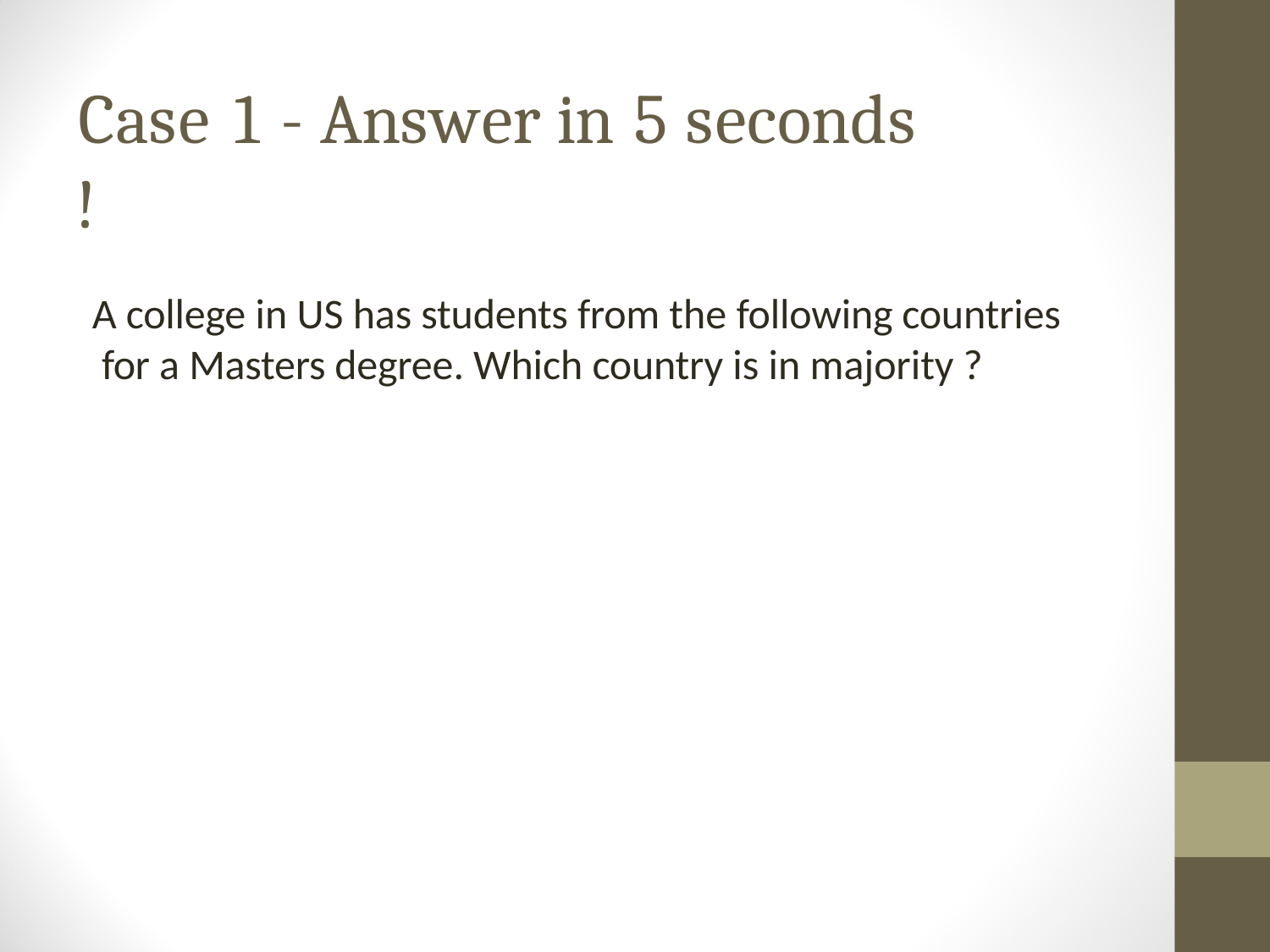

Case 1 - Answer in 5 seconds !
A college in US has students from the following countries  for a Masters degree. Which country is in majority ?